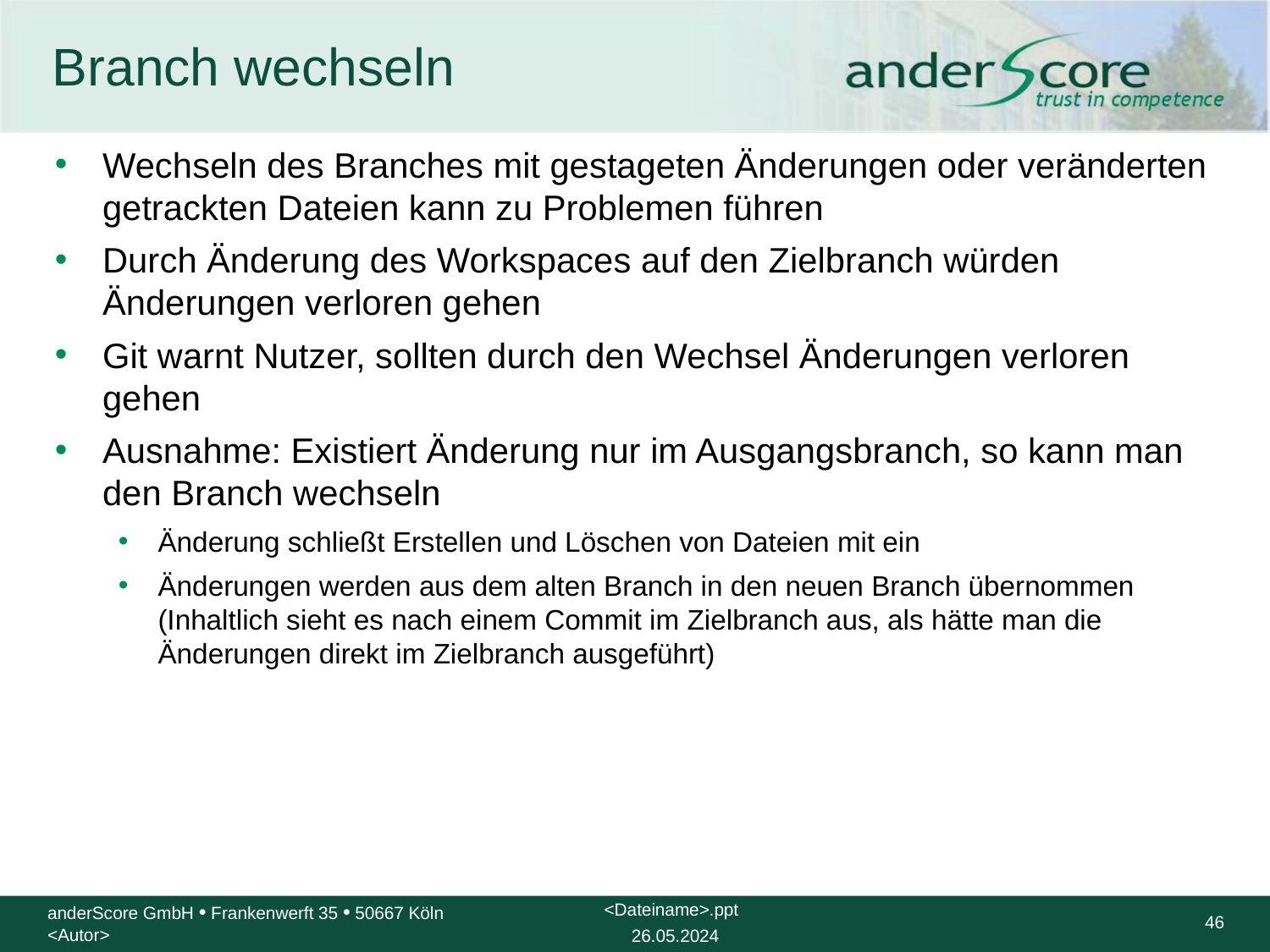

# Branch wechseln
Wechseln des Branches mit gestageten Änderungen oder veränderten getrackten Dateien kann zu Problemen führen
Durch Änderung des Workspaces auf den Zielbranch würden Änderungen verloren gehen
Git warnt Nutzer, sollten durch den Wechsel Änderungen verloren gehen
Ausnahme: Existiert Änderung nur im Ausgangsbranch, so kann man den Branch wechseln
Änderung schließt Erstellen und Löschen von Dateien mit ein
Änderungen werden aus dem alten Branch in den neuen Branch übernommen
(Inhaltlich sieht es nach einem Commit im Zielbranch aus, als hätte man die Änderungen direkt im Zielbranch ausgeführt)